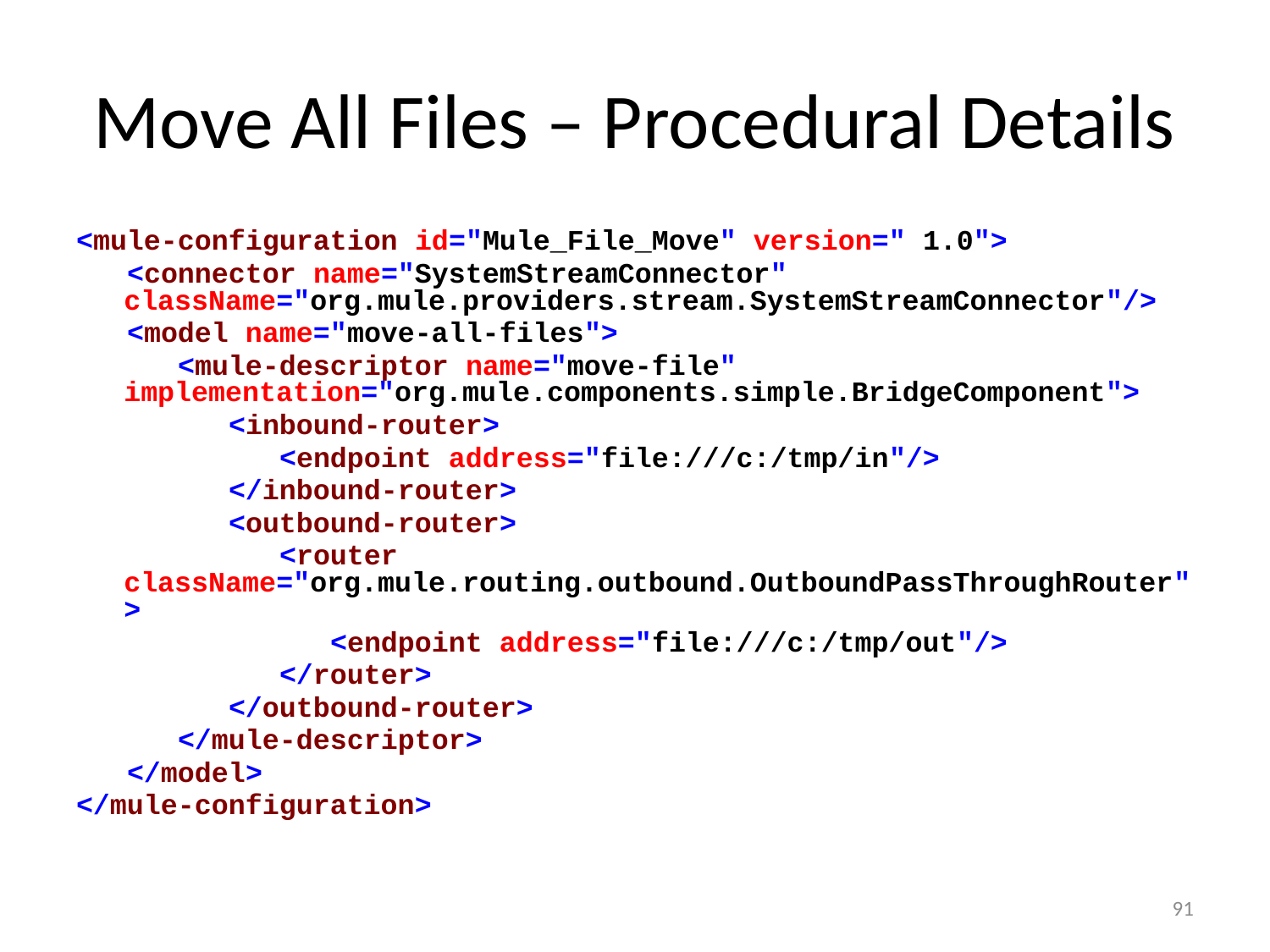

# Move All Files – Procedural Details
<mule-configuration id="Mule_File_Move" version=" 1.0">
   <connector name="SystemStreamConnector" className="org.mule.providers.stream.SystemStreamConnector"/>
   <model name="move-all-files">
      <mule-descriptor name="move-file" implementation="org.mule.components.simple.BridgeComponent">
         <inbound-router>
            <endpoint address="file:///c:/tmp/in"/>
         </inbound-router>
         <outbound-router>
            <router className="org.mule.routing.outbound.OutboundPassThroughRouter">
               <endpoint address="file:///c:/tmp/out"/>
            </router>
         </outbound-router>
      </mule-descriptor>
   </model>
</mule-configuration>

91